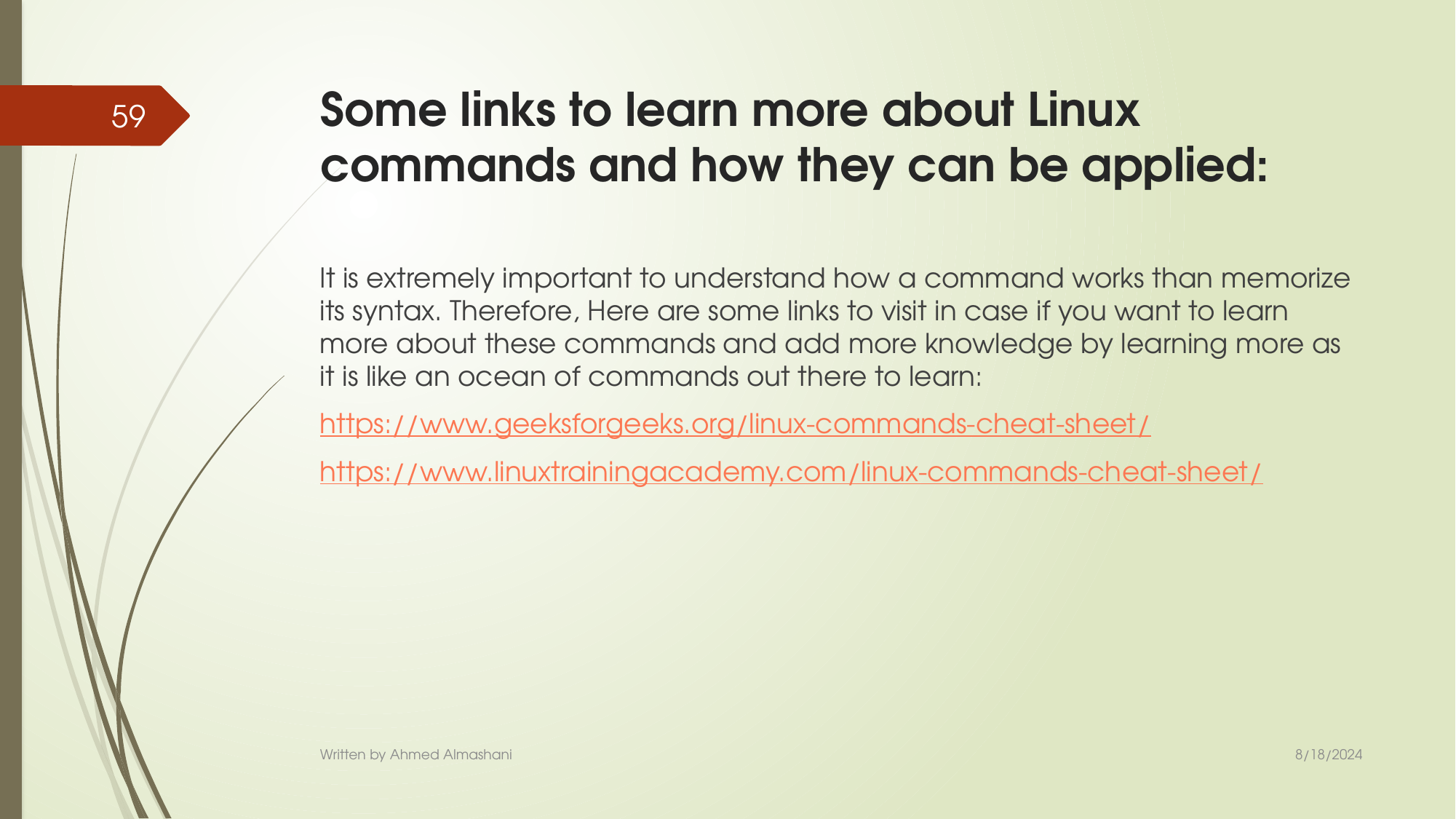

# Some links to learn more about Linux commands and how they can be applied:
59
It is extremely important to understand how a command works than memorize its syntax. Therefore, Here are some links to visit in case if you want to learn more about these commands and add more knowledge by learning more as it is like an ocean of commands out there to learn:
https://www.geeksforgeeks.org/linux-commands-cheat-sheet/
https://www.linuxtrainingacademy.com/linux-commands-cheat-sheet/

8/18/2024
Written by Ahmed Almashani